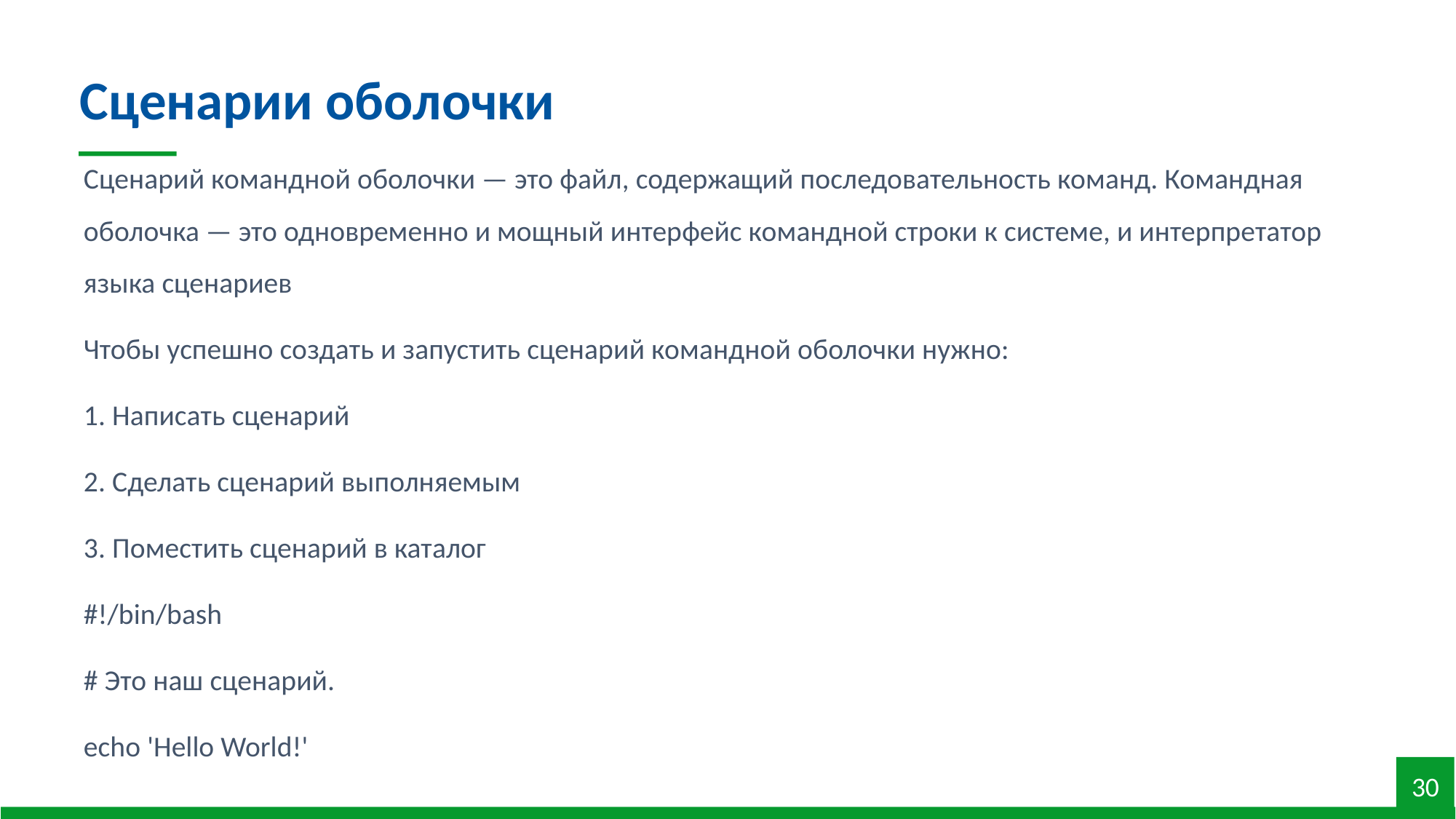

Сценарии оболочки
Сценарий командной оболочки — это файл, содержащий последовательность команд. Командная оболочка — это одновременно и мощный интерфейс командной строки к системе, и интерпретатор языка сценариев
Чтобы успешно создать и запустить сценарий командной оболочки нужно:
1. Написать сценарий
2. Сделать сценарий выполняемым
3. Поместить сценарий в каталог
#!/bin/bash
# Это наш сценарий.
echo 'Hello World!'